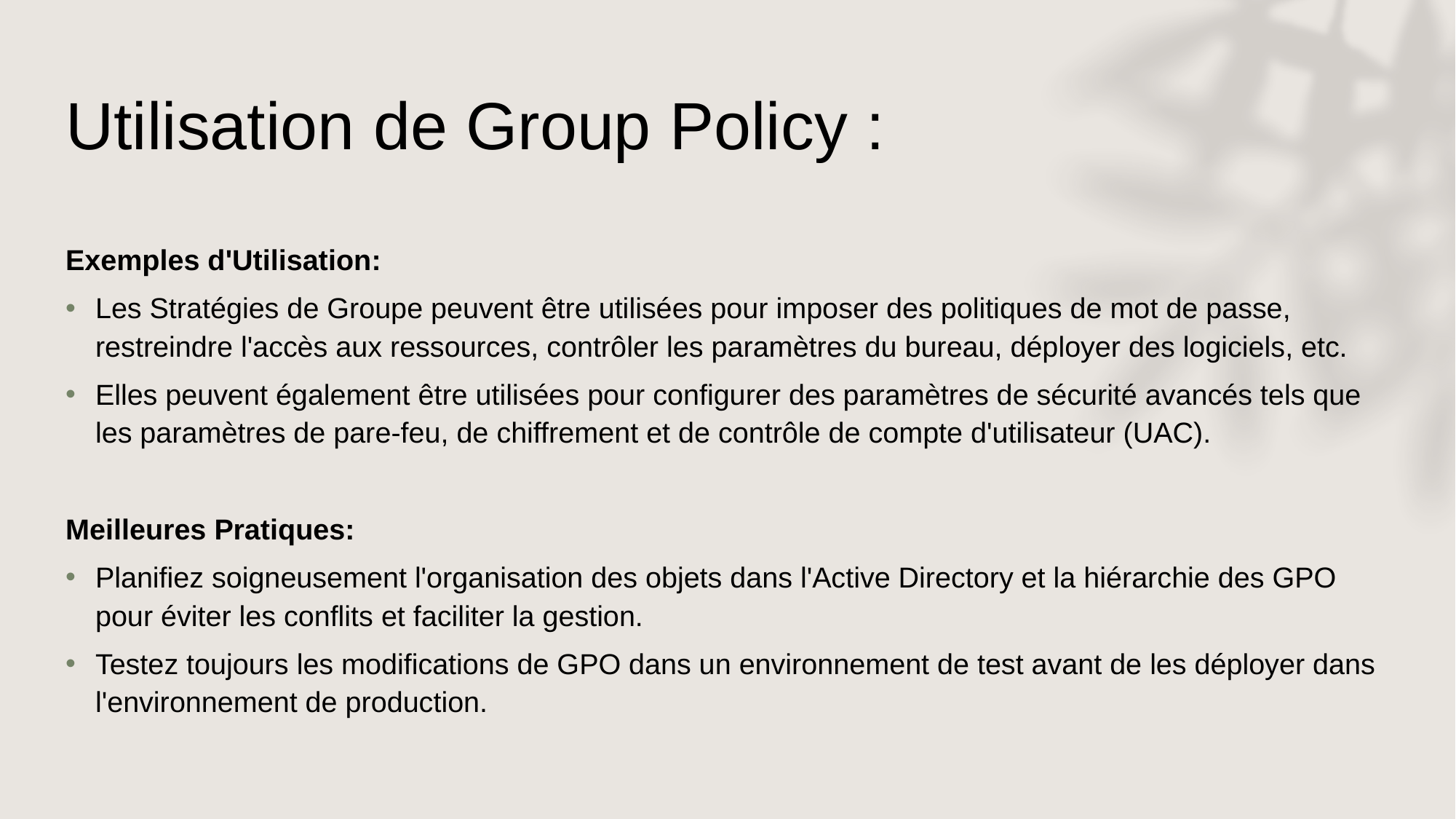

# Utilisation de Group Policy :
Exemples d'Utilisation:
Les Stratégies de Groupe peuvent être utilisées pour imposer des politiques de mot de passe, restreindre l'accès aux ressources, contrôler les paramètres du bureau, déployer des logiciels, etc.
Elles peuvent également être utilisées pour configurer des paramètres de sécurité avancés tels que les paramètres de pare-feu, de chiffrement et de contrôle de compte d'utilisateur (UAC).

Meilleures Pratiques:
Planifiez soigneusement l'organisation des objets dans l'Active Directory et la hiérarchie des GPO pour éviter les conflits et faciliter la gestion.
Testez toujours les modifications de GPO dans un environnement de test avant de les déployer dans l'environnement de production.